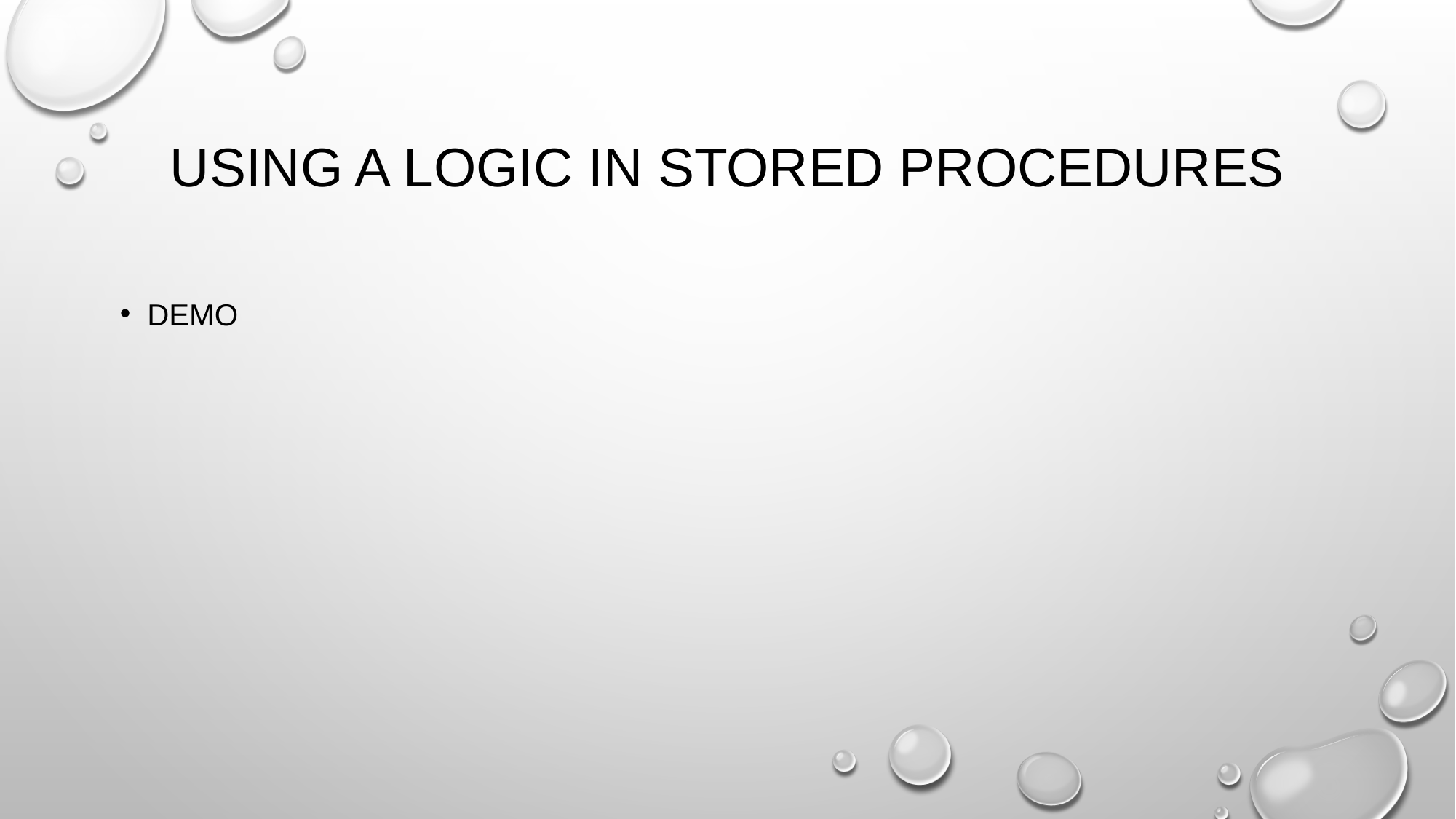

# Using a Logic in Stored Procedures
DEMO